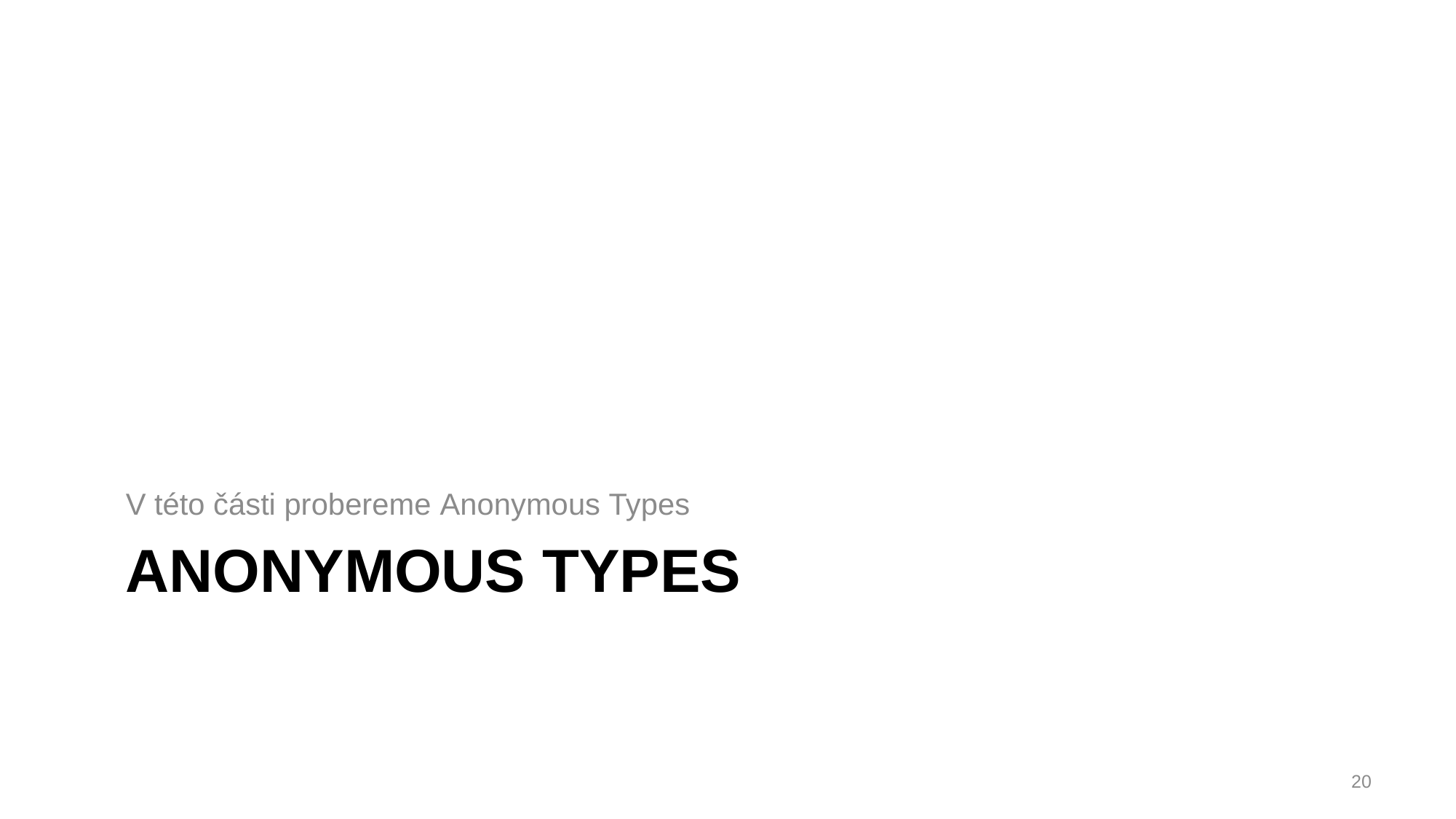

V této části probereme Anonymous Types
# Anonymous Types
20